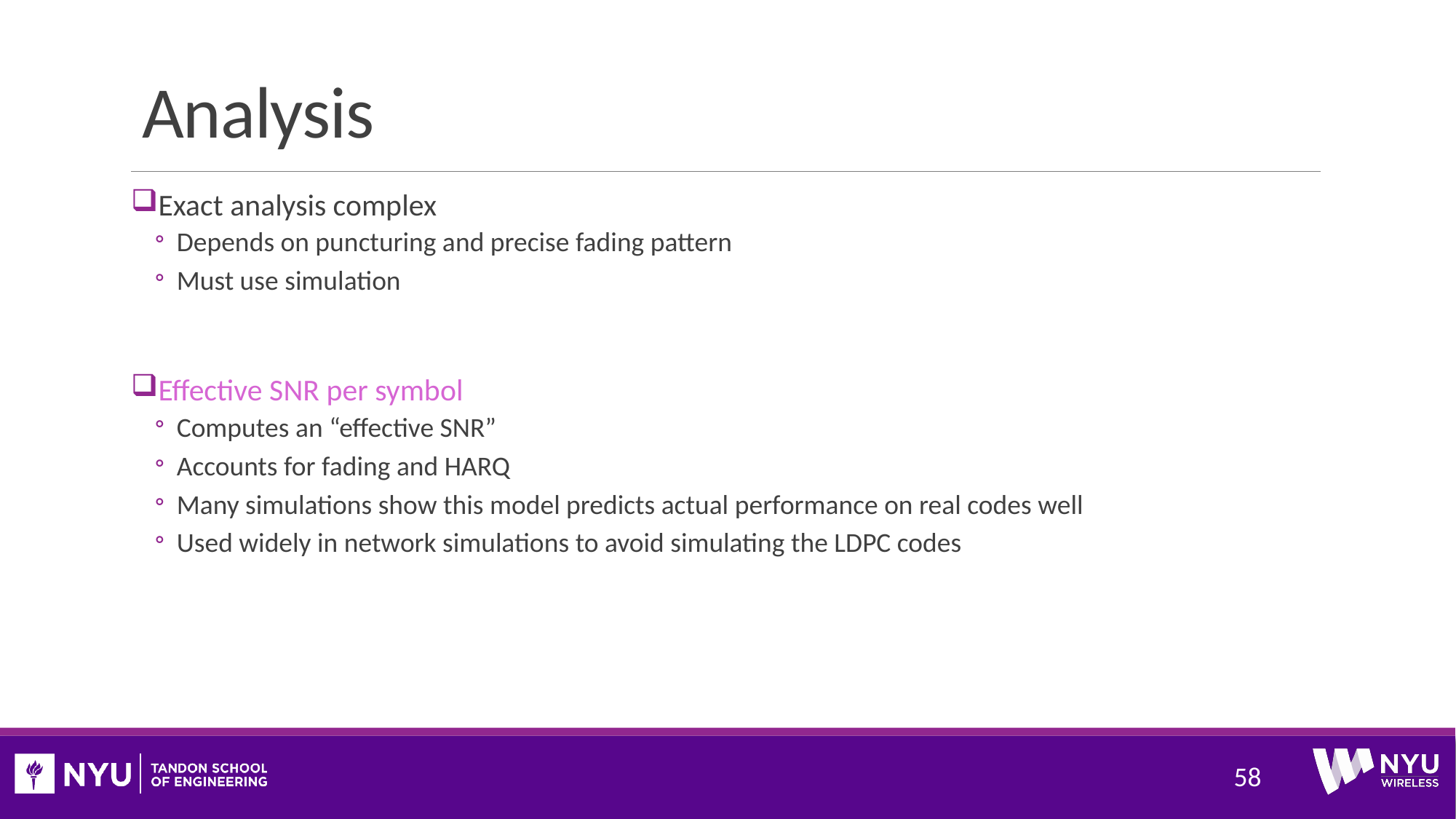

# Analysis
Exact analysis complex
Depends on puncturing and precise fading pattern
Must use simulation

Effective SNR per symbol
Computes an “effective SNR”
Accounts for fading and HARQ
Many simulations show this model predicts actual performance on real codes well
Used widely in network simulations to avoid simulating the LDPC codes

58